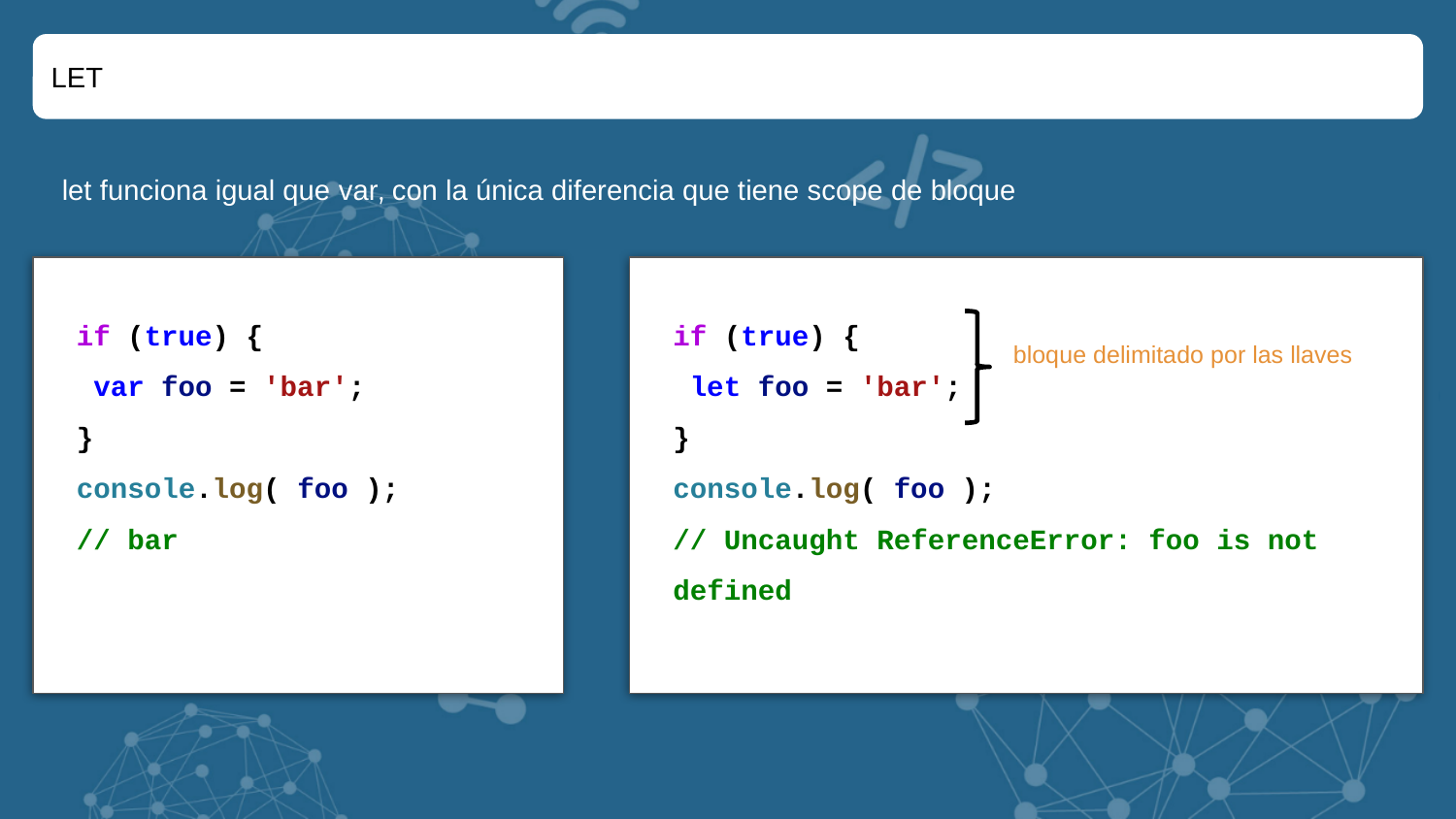

LET
let funciona igual que var, con la única diferencia que tiene scope de bloque
if (true) {
 var foo = 'bar';
}
console.log( foo );
// bar

if (true) {
 let foo = 'bar';
}
console.log( foo );
// Uncaught ReferenceError: foo is not defined

bloque delimitado por las llaves